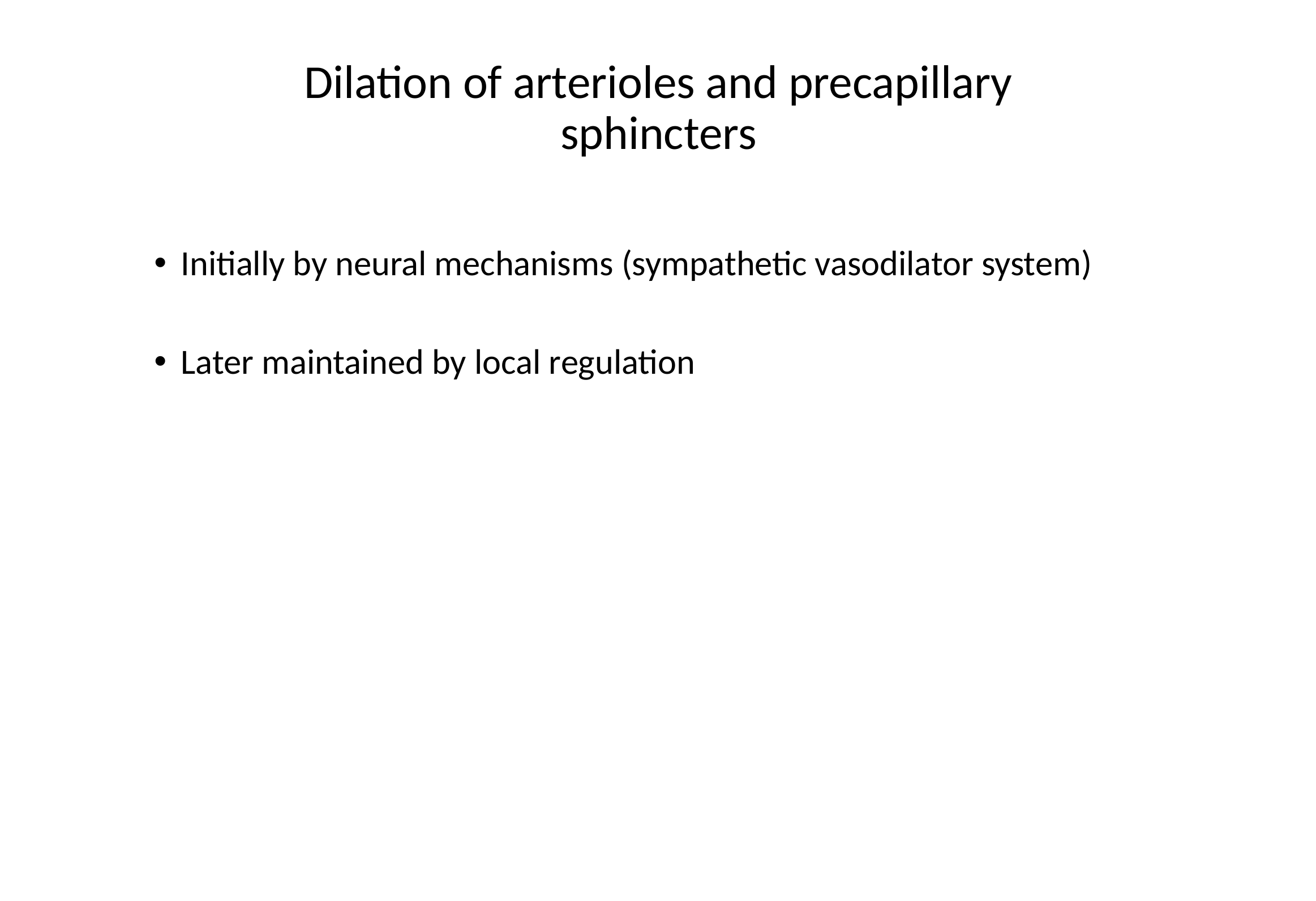

# Dilation of arterioles and precapillary sphincters
Initially by neural mechanisms (sympathetic vasodilator system)

Later maintained by local regulation